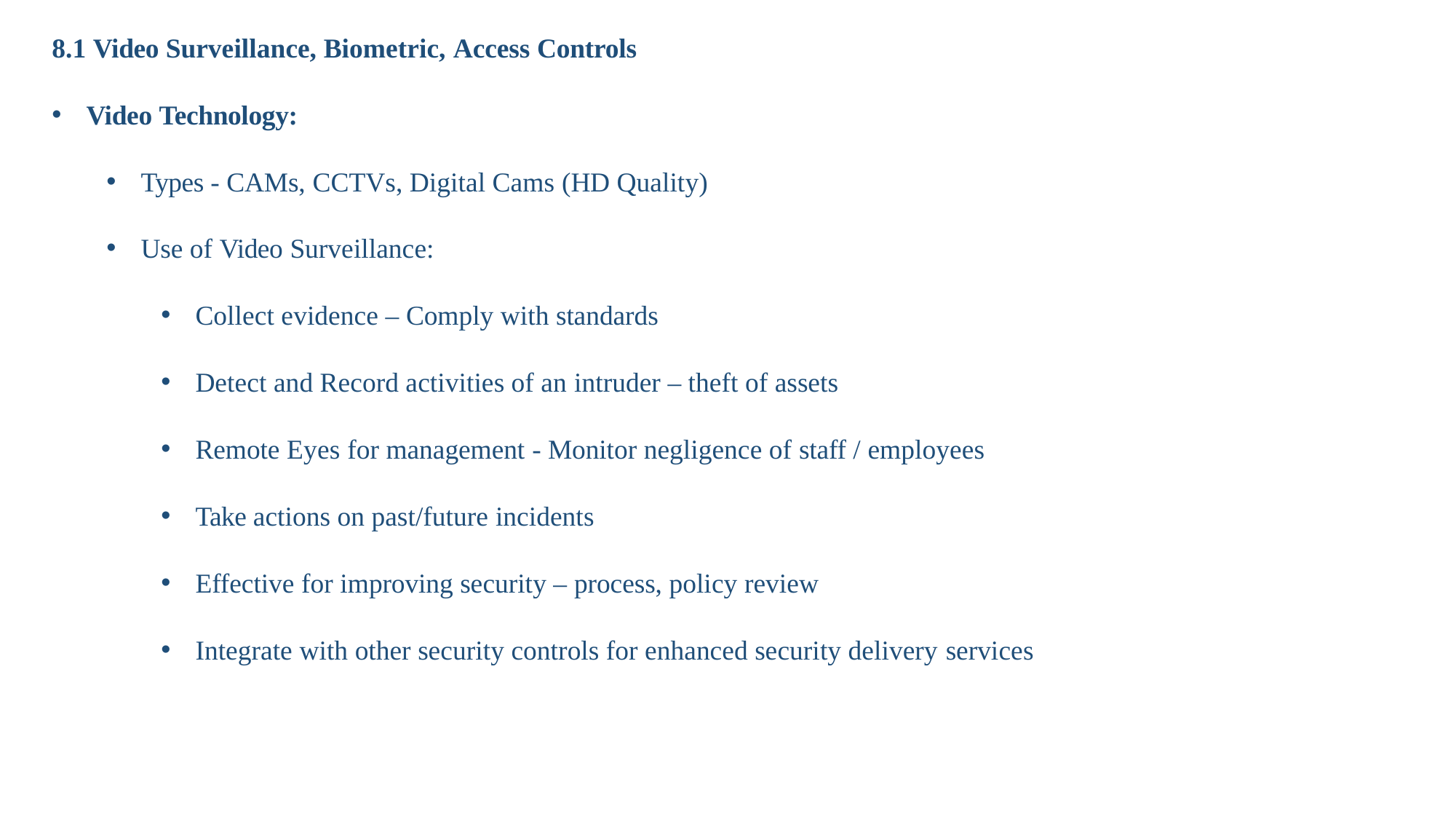

8.1 Video Surveillance, Biometric, Access Controls

Video Technology:

Types - CAMs, CCTVs, Digital Cams (HD Quality)

Use of Video Surveillance:

Collect evidence – Comply with standards

Detect and Record activities of an intruder – theft of assets

Remote Eyes for management - Monitor negligence of staff / employees

Take actions on past/future incidents

Effective for improving security – process, policy review

Integrate with other security controls for enhanced security delivery services